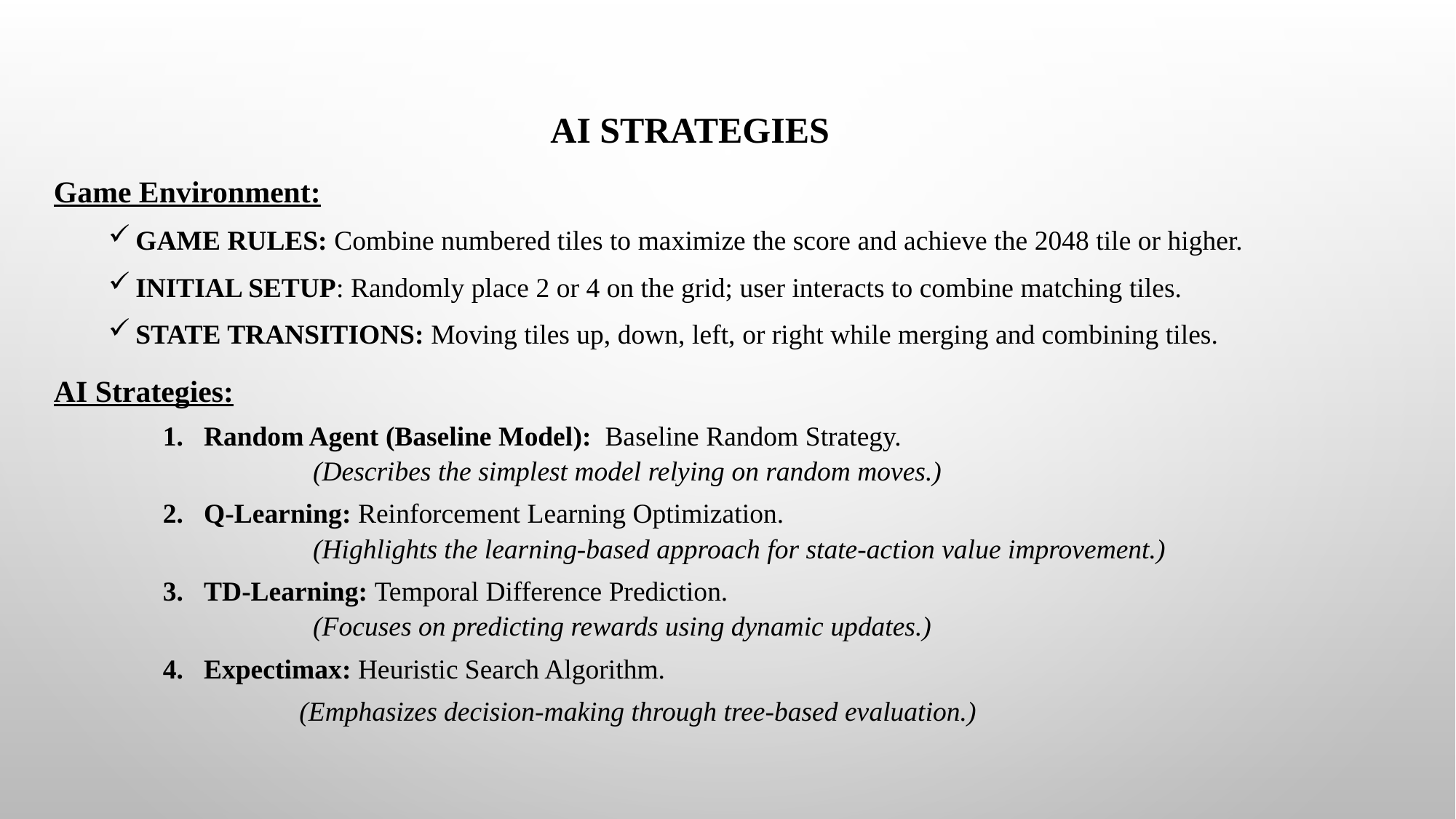

# Ai Strategies
Game Environment:
Game Rules: Combine numbered tiles to maximize the score and achieve the 2048 tile or higher.
Initial Setup: Randomly place 2 or 4 on the grid; user interacts to combine matching tiles.
State Transitions: Moving tiles up, down, left, or right while merging and combining tiles.
AI Strategies:
Random Agent (Baseline Model):  Baseline Random Strategy.
	(Describes the simplest model relying on random moves.)
Q-Learning: Reinforcement Learning Optimization.
	(Highlights the learning-based approach for state-action value improvement.)
TD-Learning: Temporal Difference Prediction.
	(Focuses on predicting rewards using dynamic updates.)
Expectimax: Heuristic Search Algorithm.
	(Emphasizes decision-making through tree-based evaluation.)